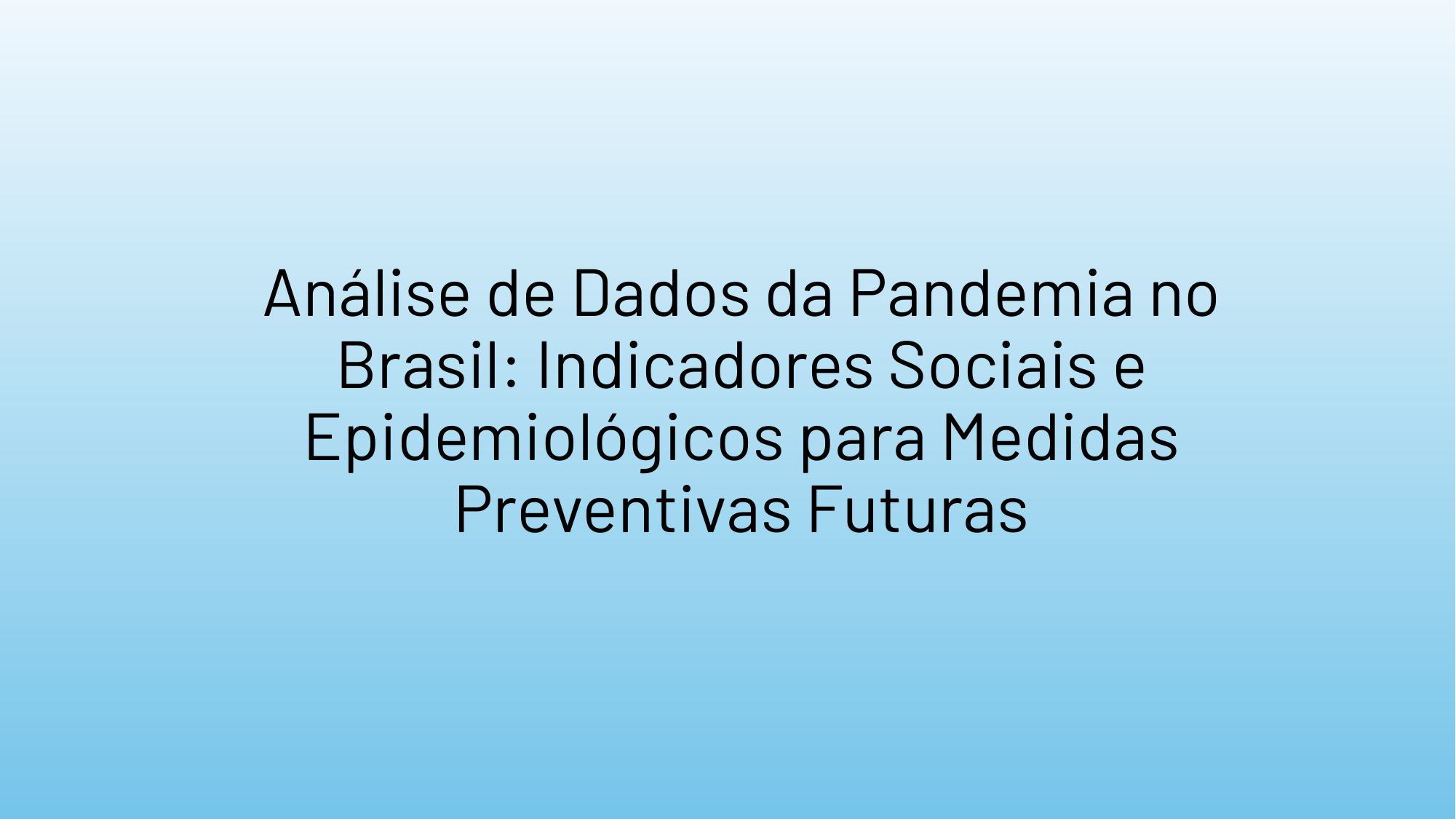

# Análise de Dados da Pandemia no Brasil: Indicadores Sociais e Epidemiológicos para Medidas Preventivas Futuras